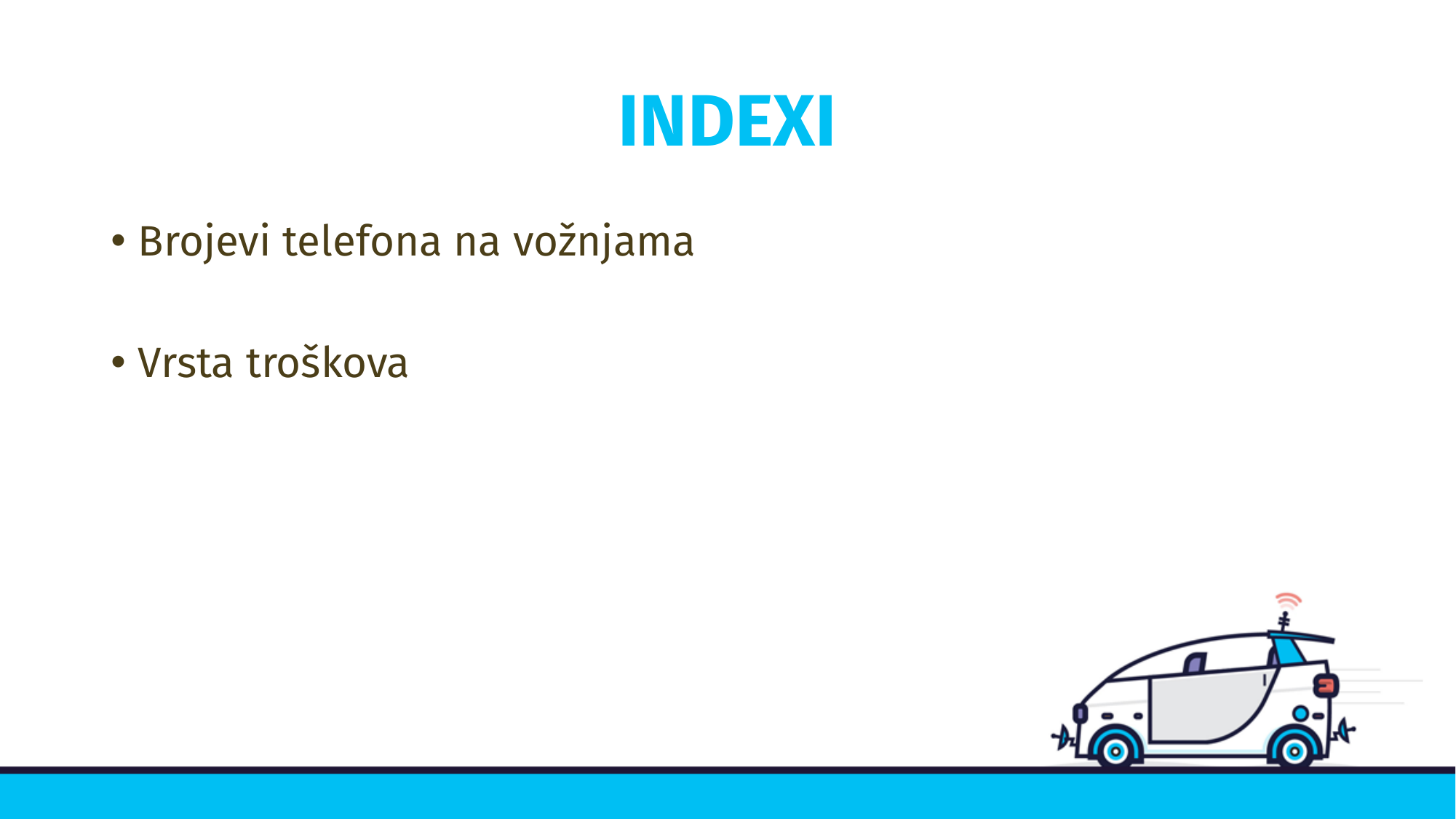

# INDEXI
Brojevi telefona na vožnjama

Vrsta troškova